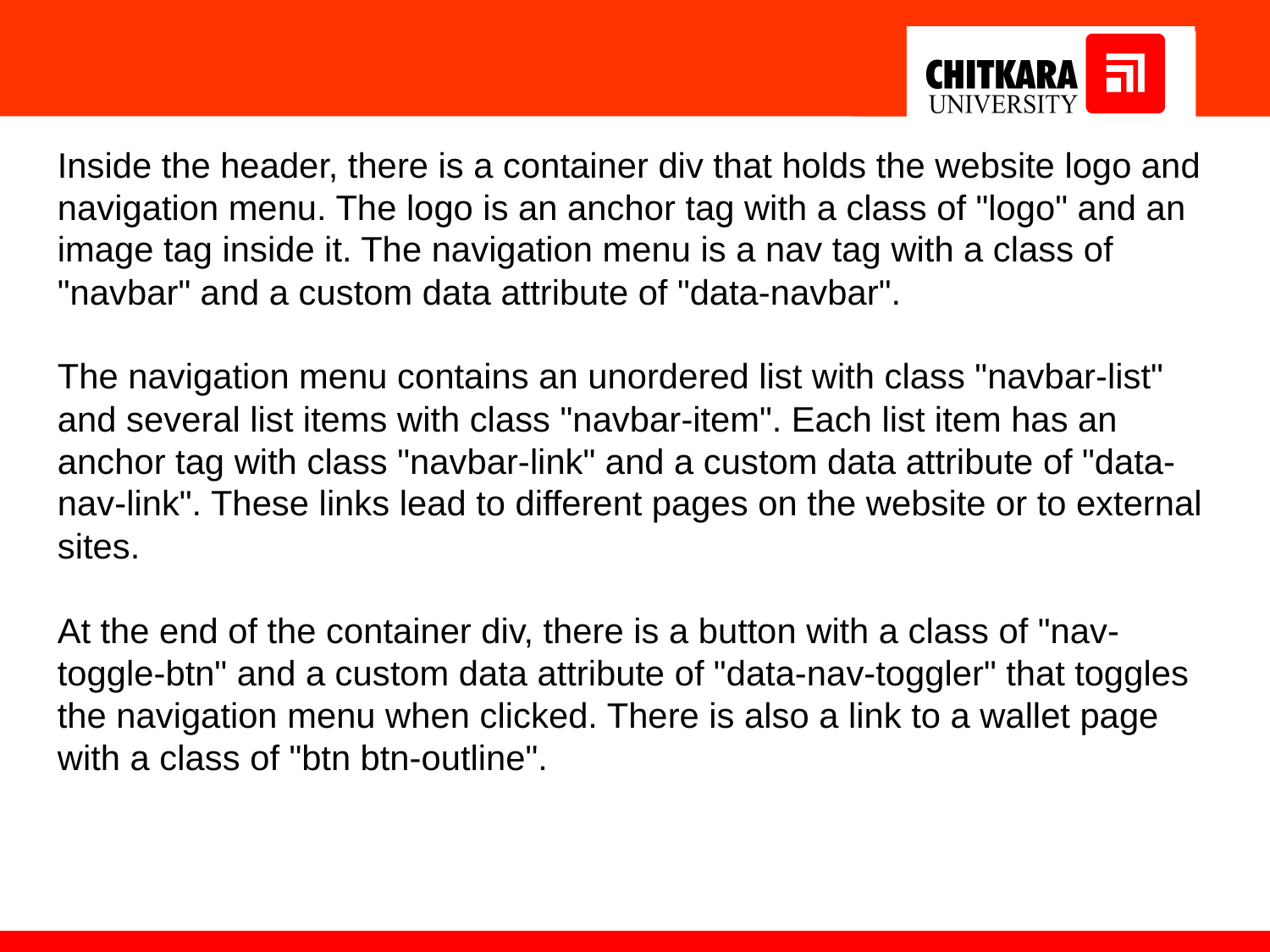

Inside the header, there is a container div that holds the website logo and navigation menu. The logo is an anchor tag with a class of "logo" and an image tag inside it. The navigation menu is a nav tag with a class of "navbar" and a custom data attribute of "data-navbar".

The navigation menu contains an unordered list with class "navbar-list" and several list items with class "navbar-item". Each list item has an anchor tag with class "navbar-link" and a custom data attribute of "data-nav-link". These links lead to different pages on the website or to external sites.

At the end of the container div, there is a button with a class of "nav-toggle-btn" and a custom data attribute of "data-nav-toggler" that toggles the navigation menu when clicked. There is also a link to a wallet page with a class of "btn btn-outline".